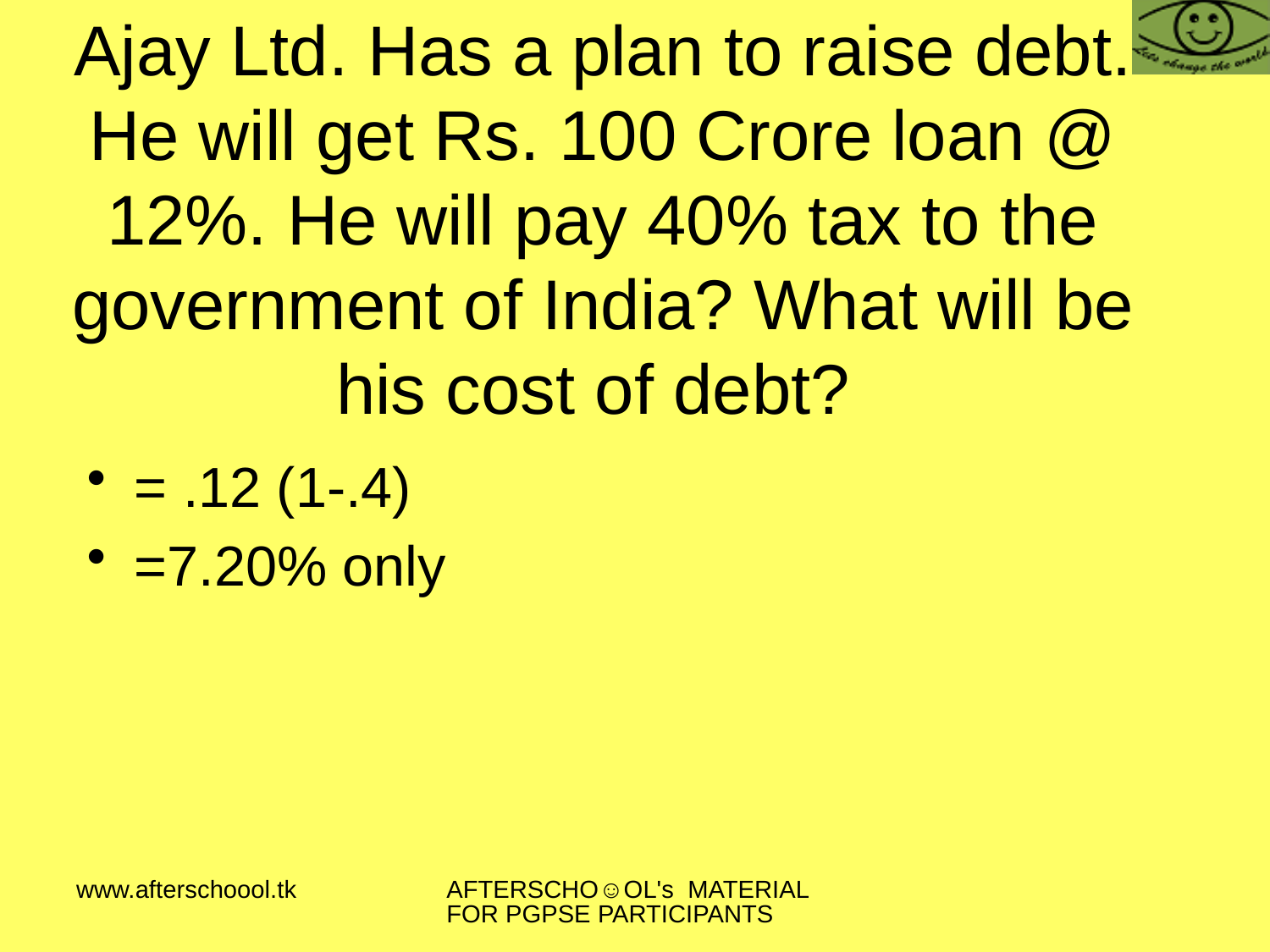

# Ajay Ltd. Has a plan to raise debt. He will get Rs. 100 Crore loan @ 12%. He will pay 40% tax to the government of India? What will be his cost of debt?
= .12 (1-.4)
=7.20% only
www.afterschoool.tk
AFTERSCHO☺OL's  MATERIAL FOR PGPSE PARTICIPANTS